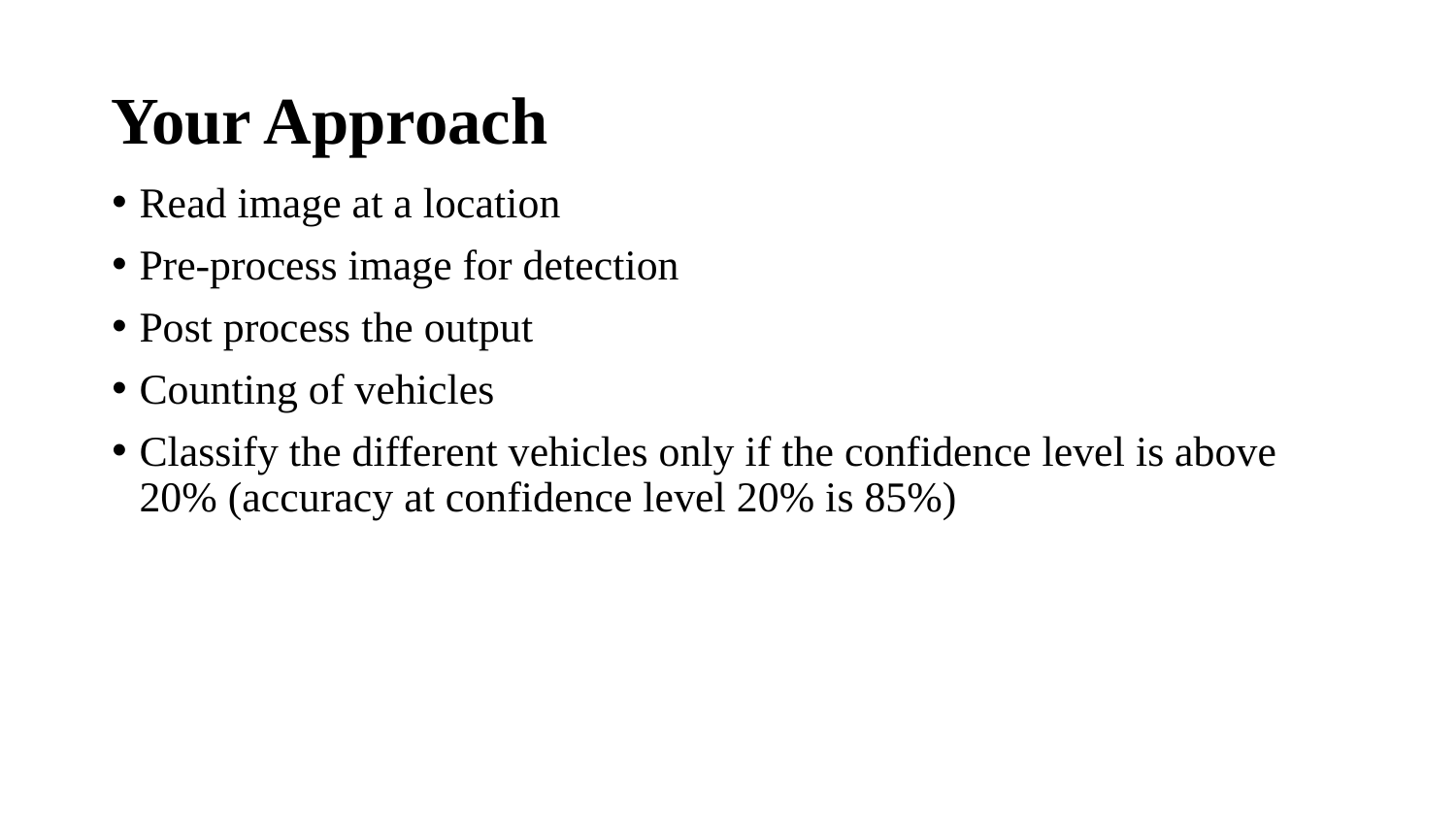

# Your Approach

Read image at a location
Pre-process image for detection
Post process the output
Counting of vehicles
Classify the different vehicles only if the confidence level is above 20% (accuracy at confidence level 20% is 85%)